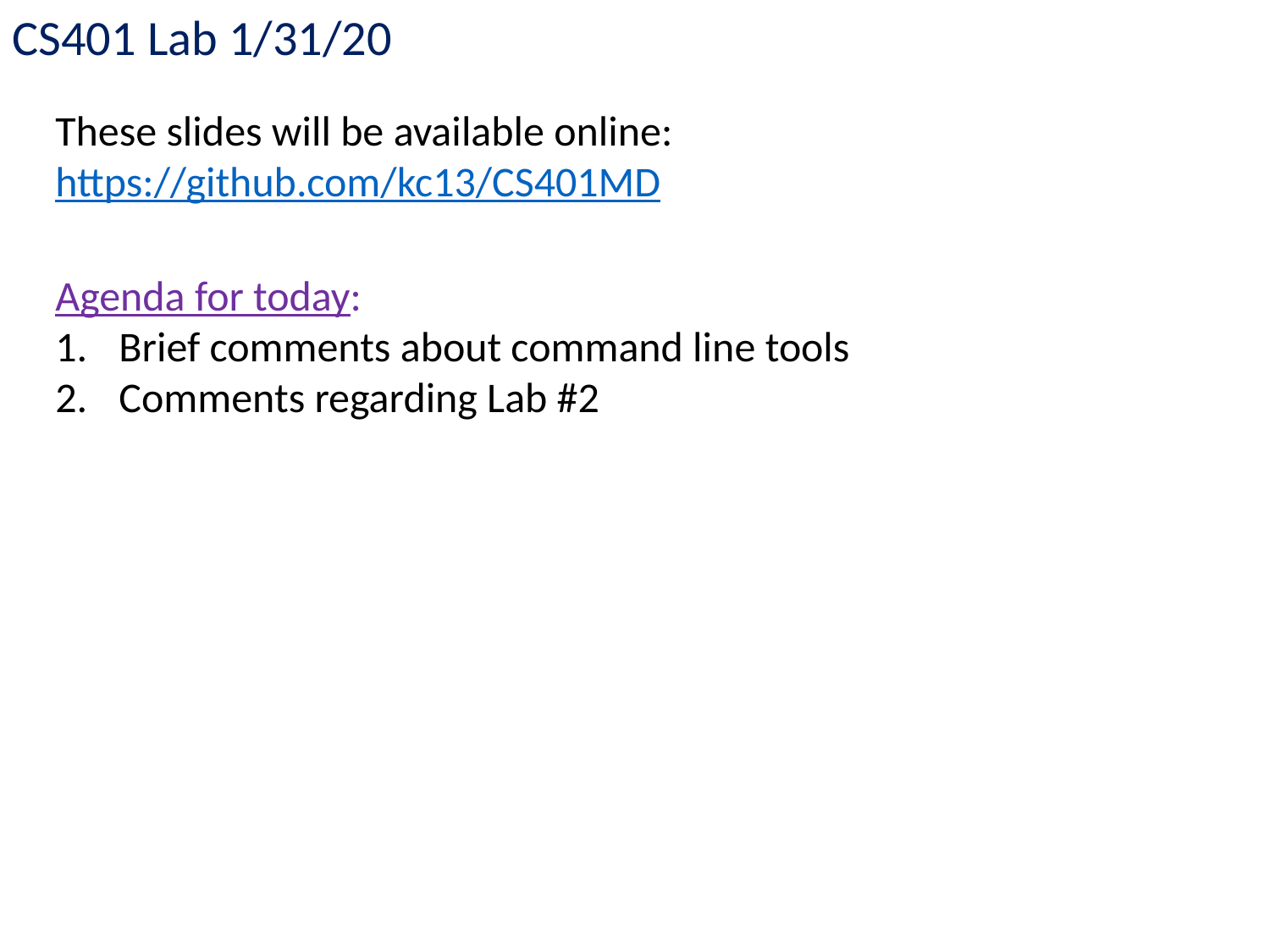

CS401 Lab 1/31/20
These slides will be available online:
https://github.com/kc13/CS401MD
Agenda for today:
Brief comments about command line tools
Comments regarding Lab #2